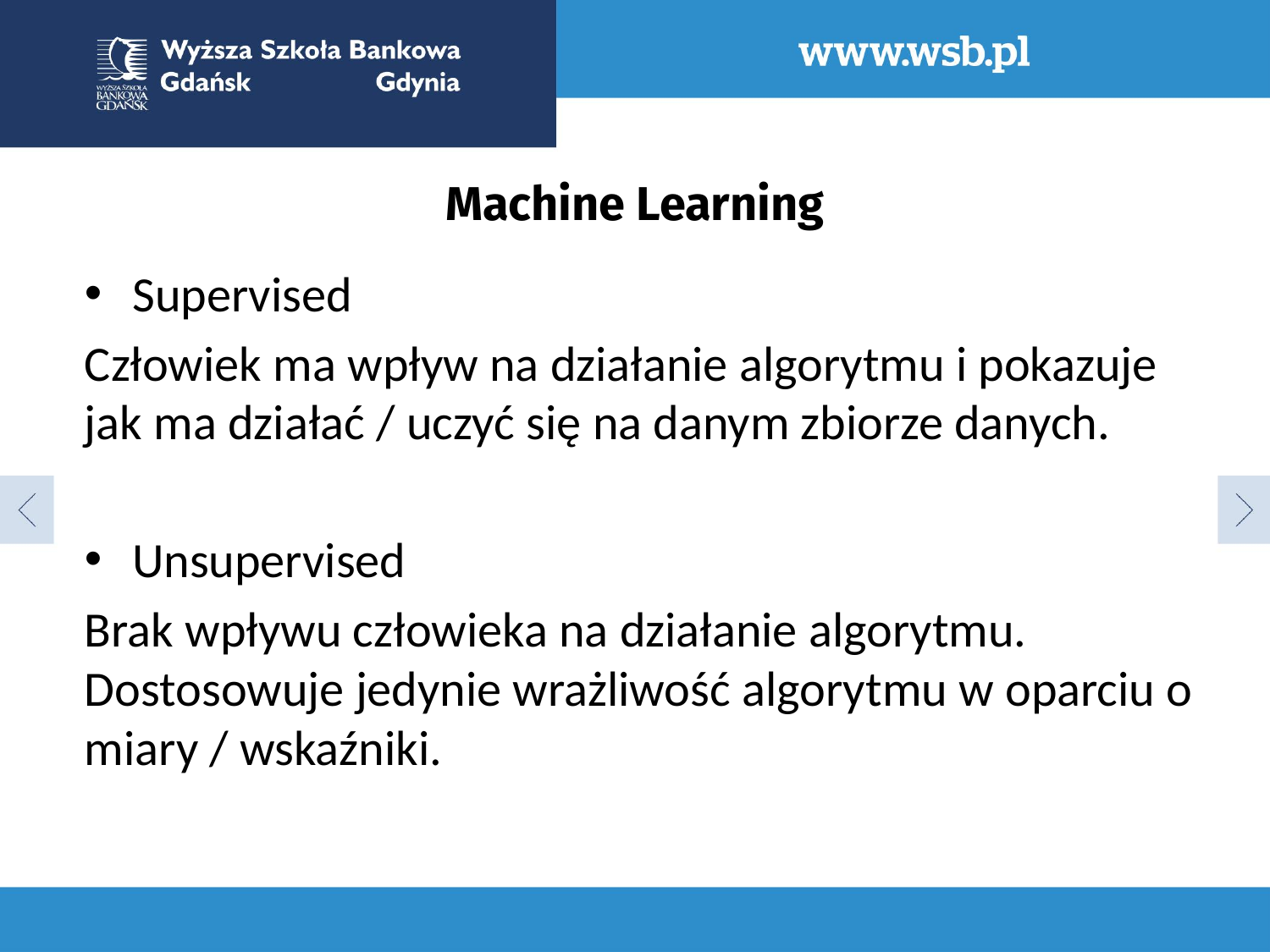

# Machine Learning
Supervised
Człowiek ma wpływ na działanie algorytmu i pokazuje jak ma działać / uczyć się na danym zbiorze danych.

Unsupervised
Brak wpływu człowieka na działanie algorytmu. Dostosowuje jedynie wrażliwość algorytmu w oparciu o miary / wskaźniki.